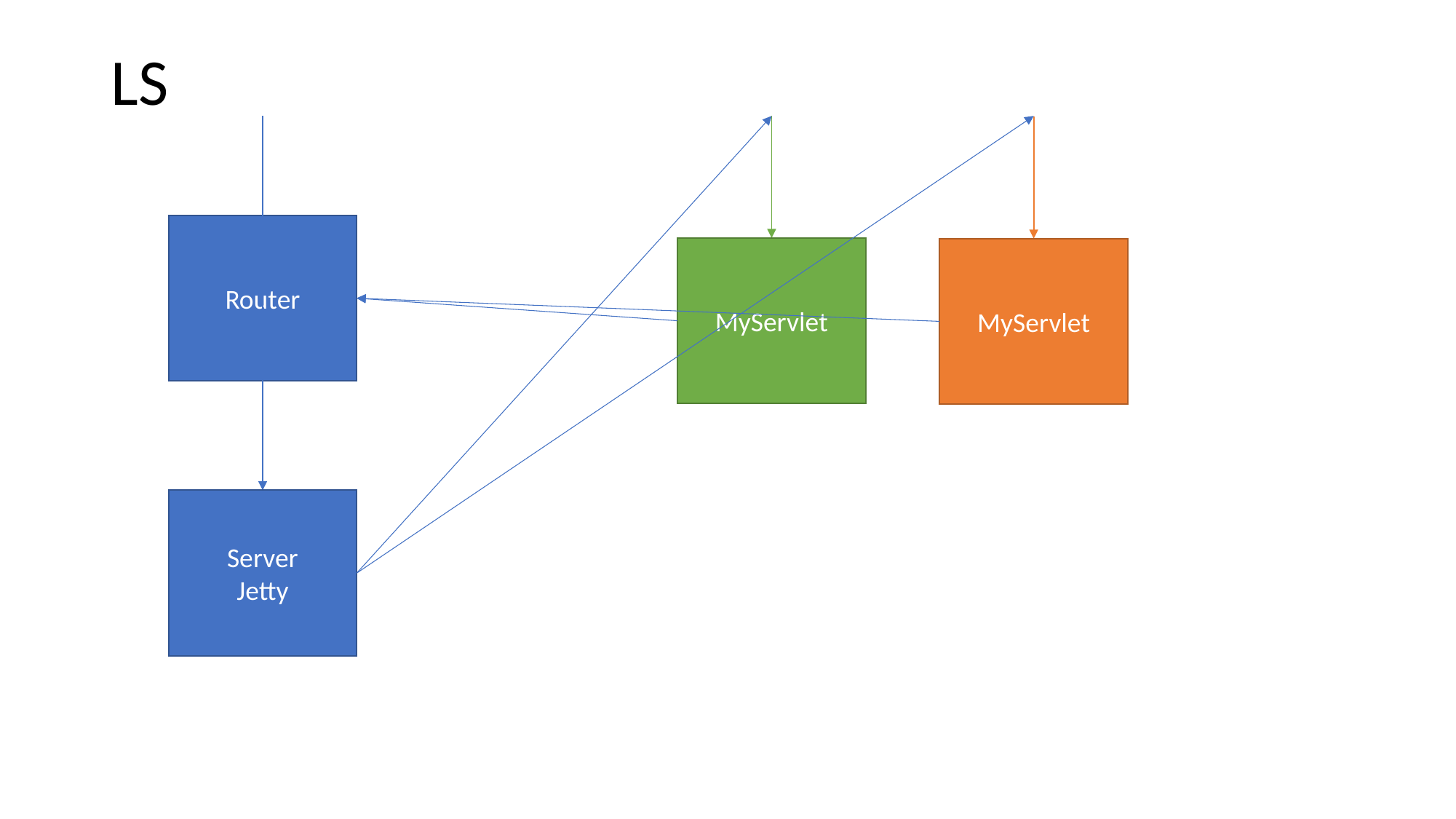

# LS
Router
MyServlet
MyServlet
Server
Jetty